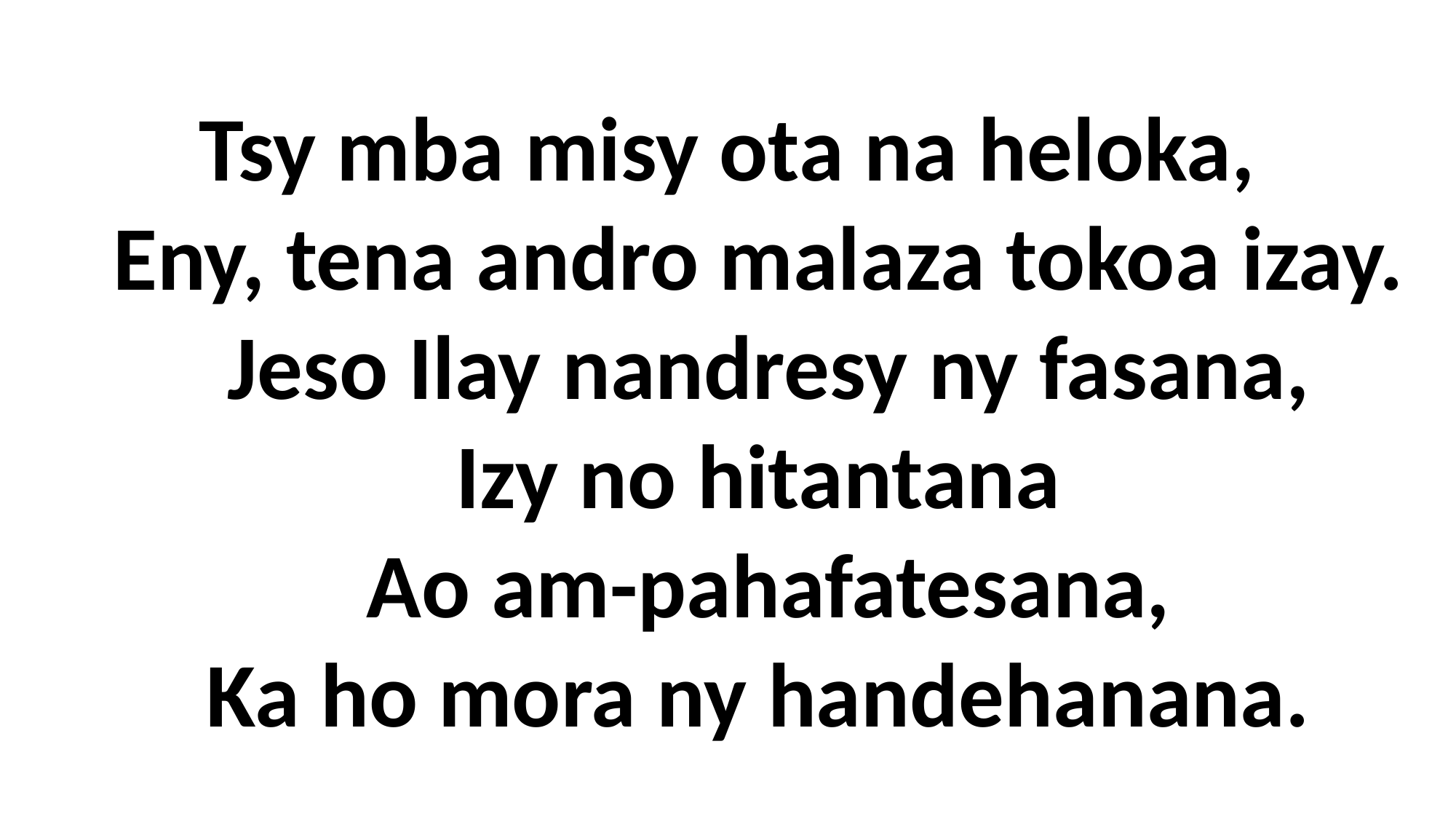

Tsy mba misy ota na heloka,
   Eny, tena andro malaza tokoa izay.
    Jeso Ilay nandresy ny fasana,
   Izy no hitantana
    Ao am-pahafatesana,
   Ka ho mora ny handehanana.